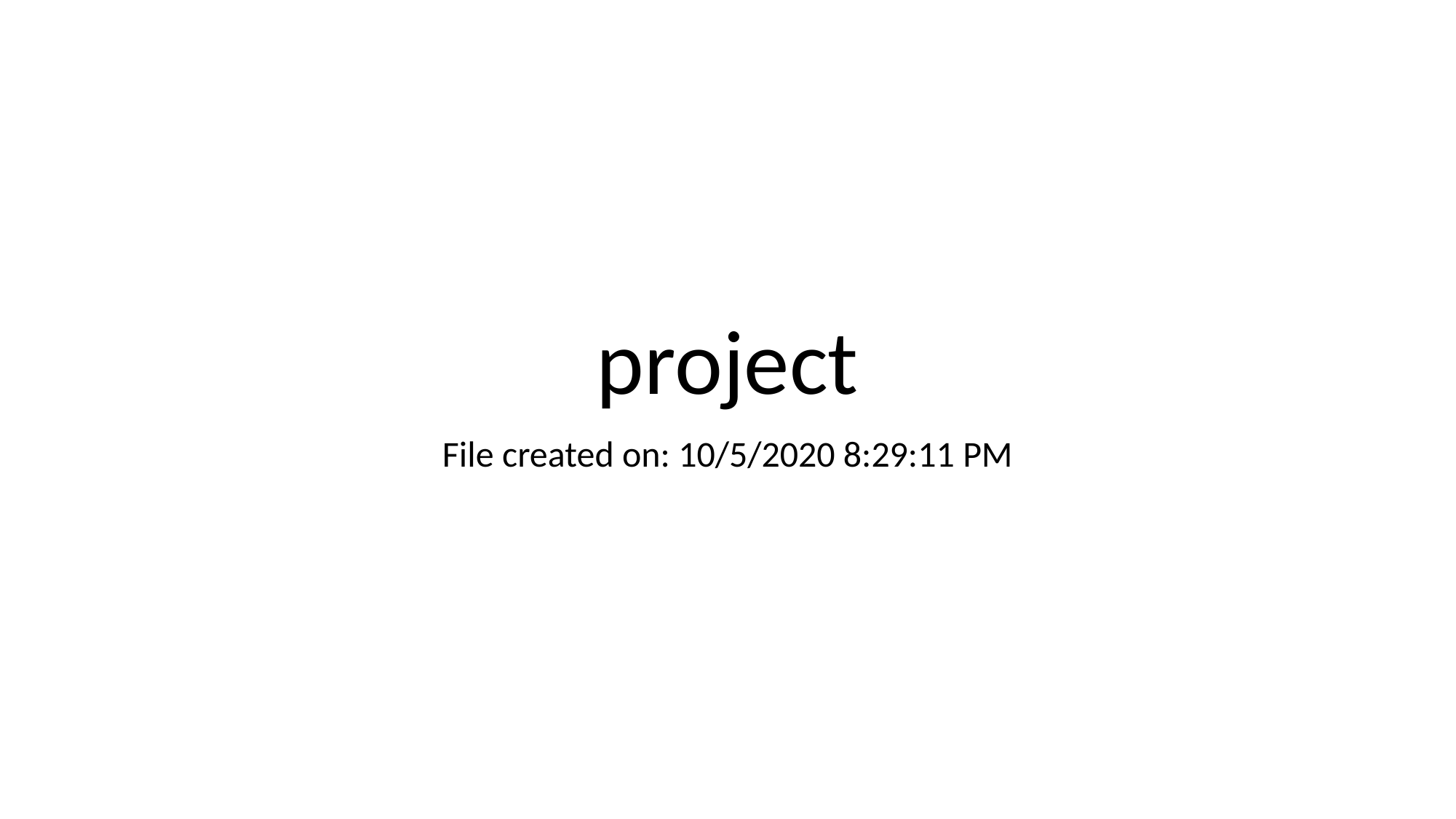

# project
File created on: 10/5/2020 8:29:11 PM